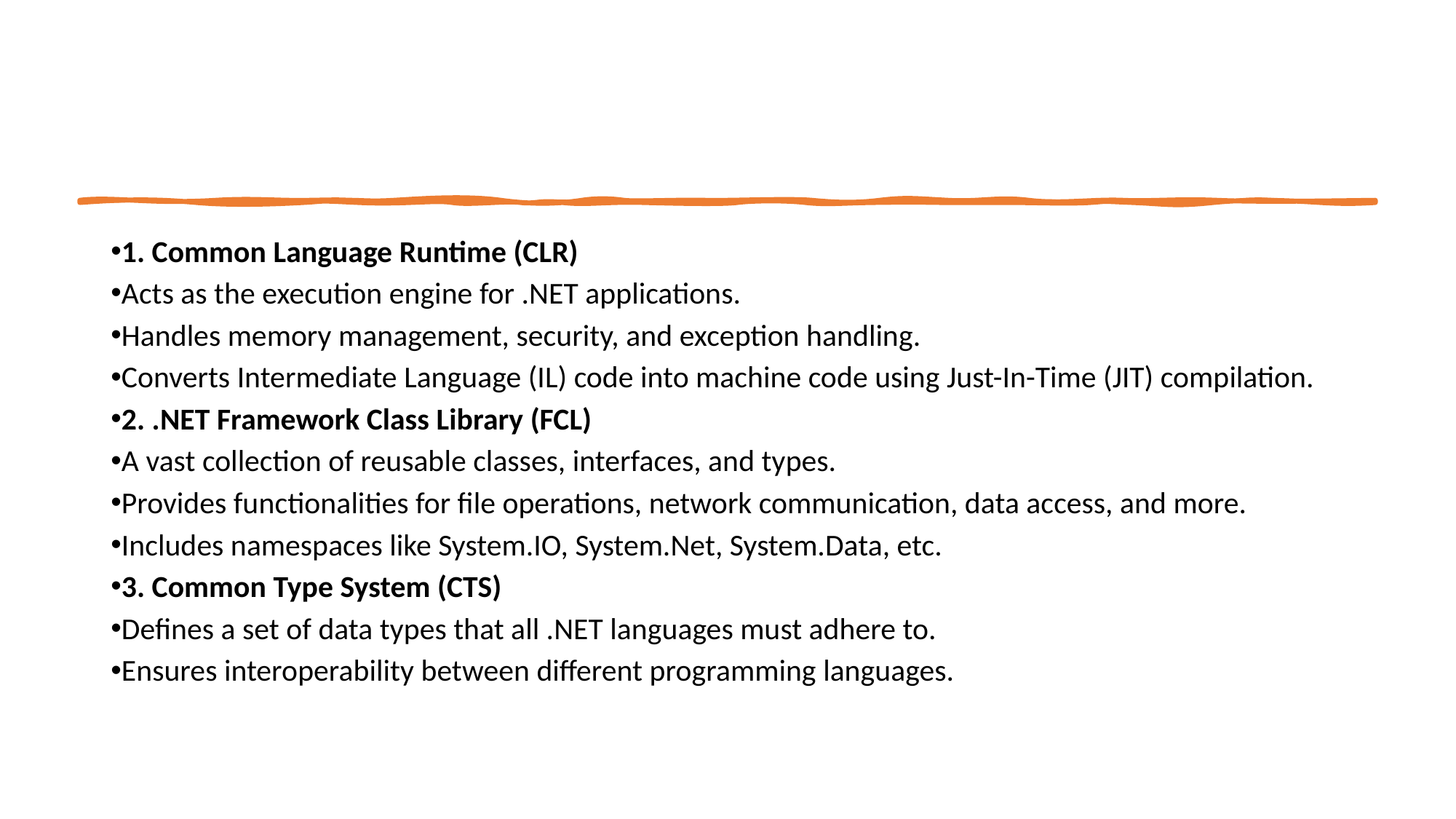

1. Common Language Runtime (CLR)
Acts as the execution engine for .NET applications.
Handles memory management, security, and exception handling.
Converts Intermediate Language (IL) code into machine code using Just-In-Time (JIT) compilation.
2. .NET Framework Class Library (FCL)
A vast collection of reusable classes, interfaces, and types.
Provides functionalities for file operations, network communication, data access, and more.
Includes namespaces like System.IO, System.Net, System.Data, etc.
3. Common Type System (CTS)
Defines a set of data types that all .NET languages must adhere to.
Ensures interoperability between different programming languages.